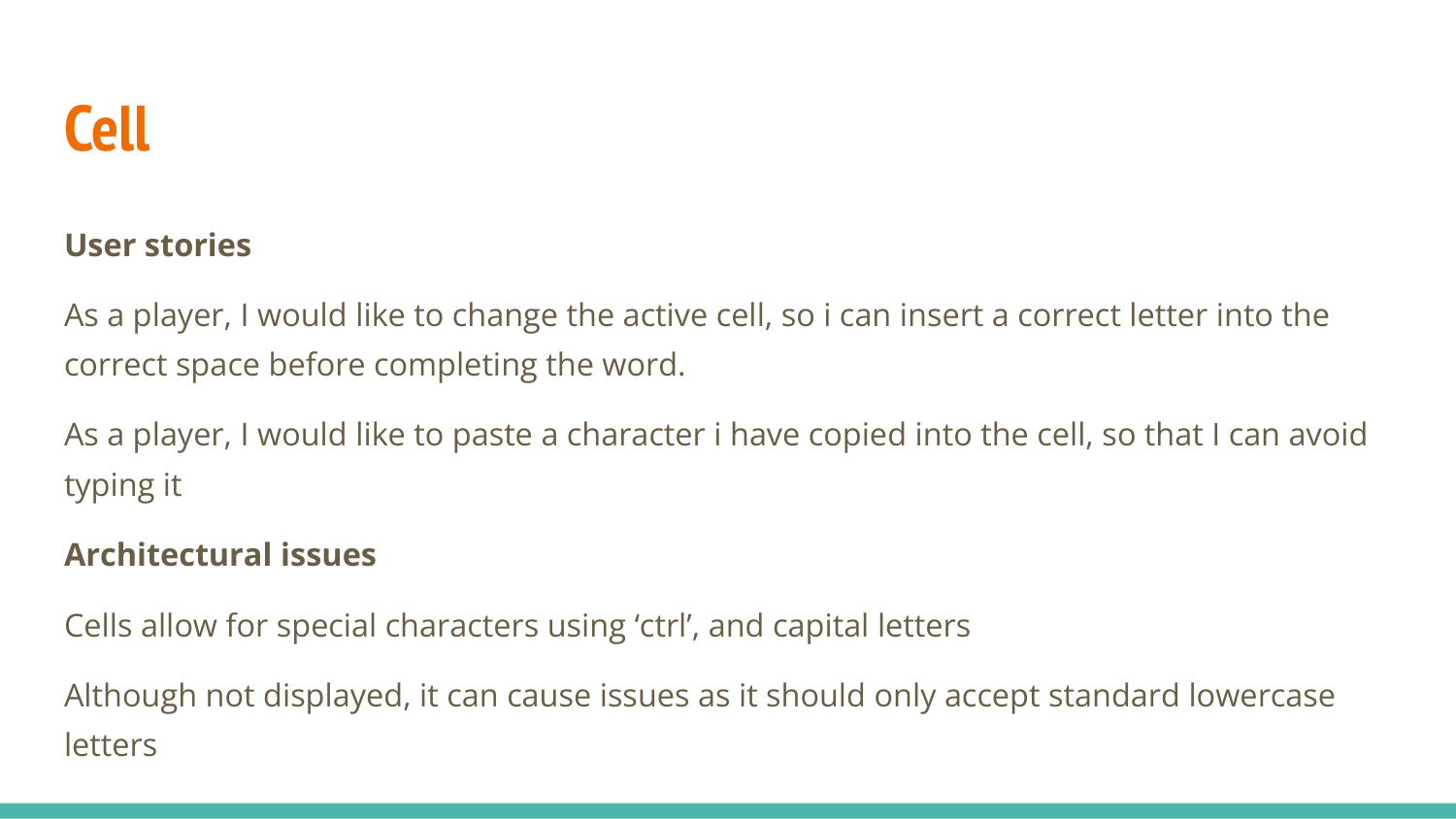

# Cell
User stories
As a player, I would like to change the active cell, so i can insert a correct letter into the correct space before completing the word.
As a player, I would like to paste a character i have copied into the cell, so that I can avoid typing it
Architectural issues
Cells allow for special characters using ‘ctrl’, and capital letters
Although not displayed, it can cause issues as it should only accept standard lowercase letters